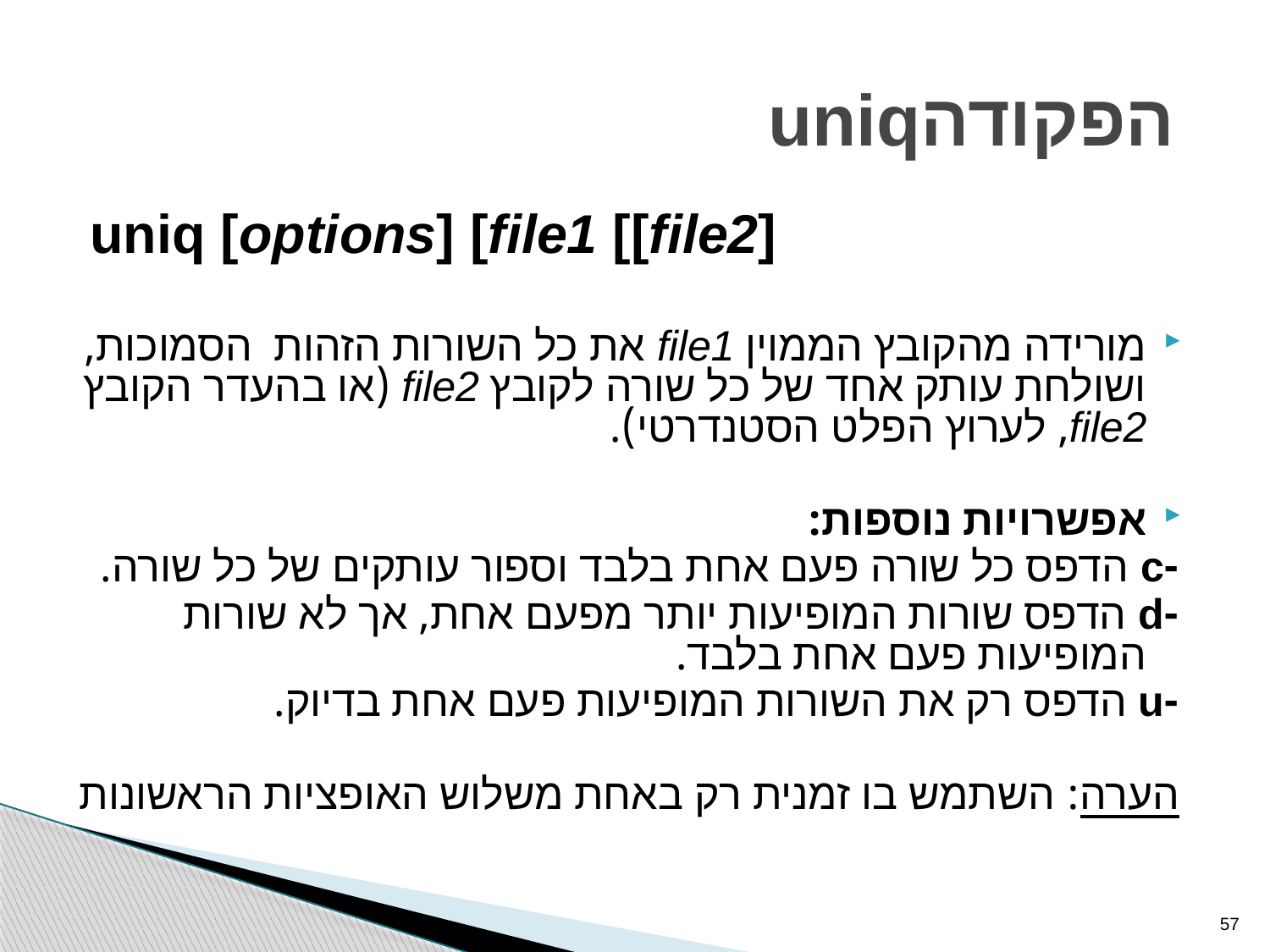

# uniqהפקודה
uniq [options] [file1 [[file2]

מורידה מהקובץ הממוין file1 את כל השורות הזהות  הסמוכות, ושולחת עותק אחד של כל שורה לקובץ file2 (או בהעדר הקובץ file2, לערוץ הפלט הסטנדרטי).

אפשרויות נוספות:
	-c הדפס כל שורה פעם אחת בלבד וספור עותקים של כל שורה.
	-d הדפס שורות המופיעות יותר מפעם אחת, אך לא שורות המופיעות פעם אחת בלבד.
	-u הדפס רק את השורות המופיעות פעם אחת בדיוק.

הערה: השתמש בו זמנית רק באחת משלוש האופציות הראשונות

57